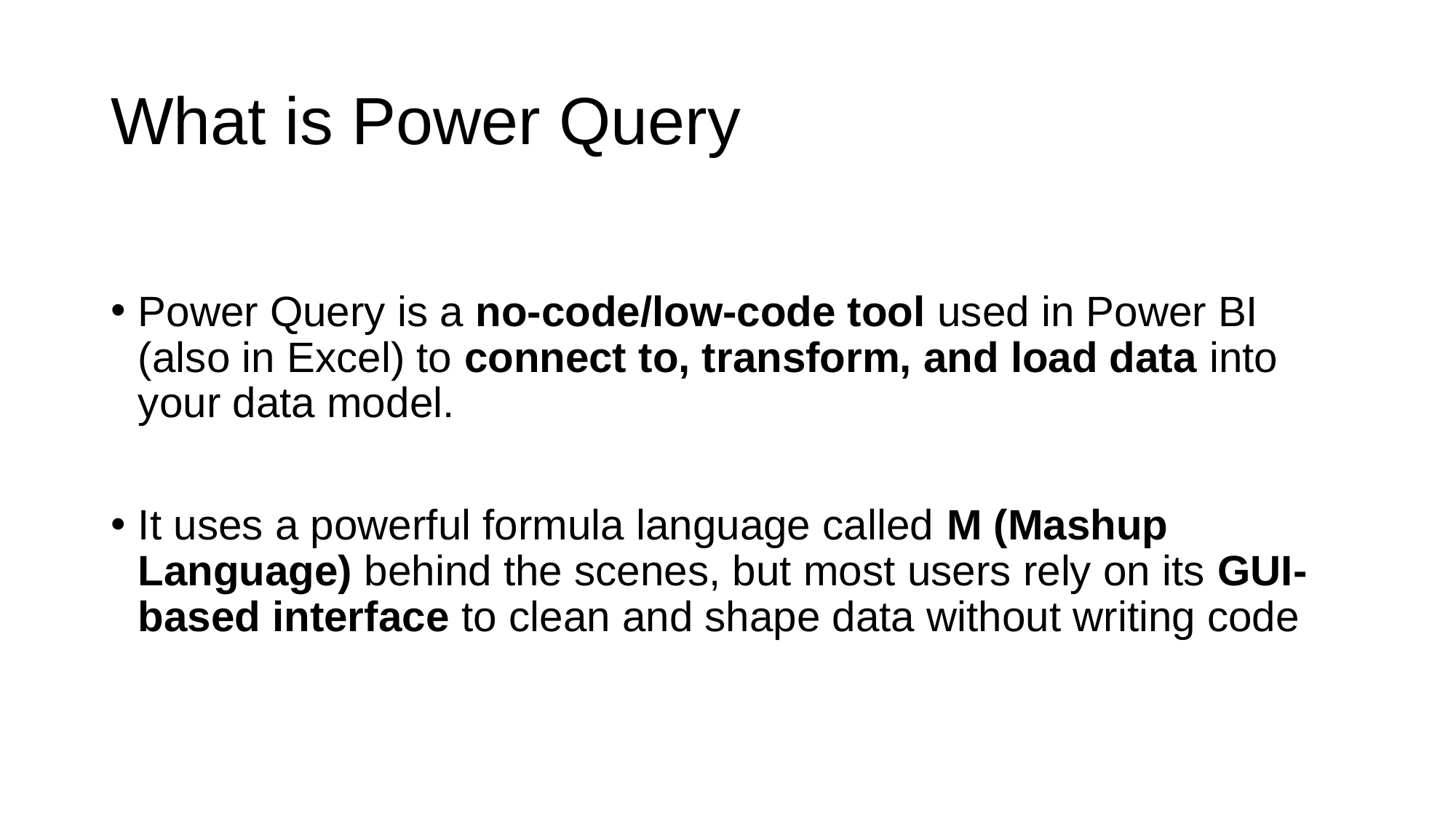

# What is Power Query

Power Query is a no-code/low-code tool used in Power BI (also in Excel) to connect to, transform, and load data into your data model.

It uses a powerful formula language called M (Mashup Language) behind the scenes, but most users rely on its GUI-based interface to clean and shape data without writing code